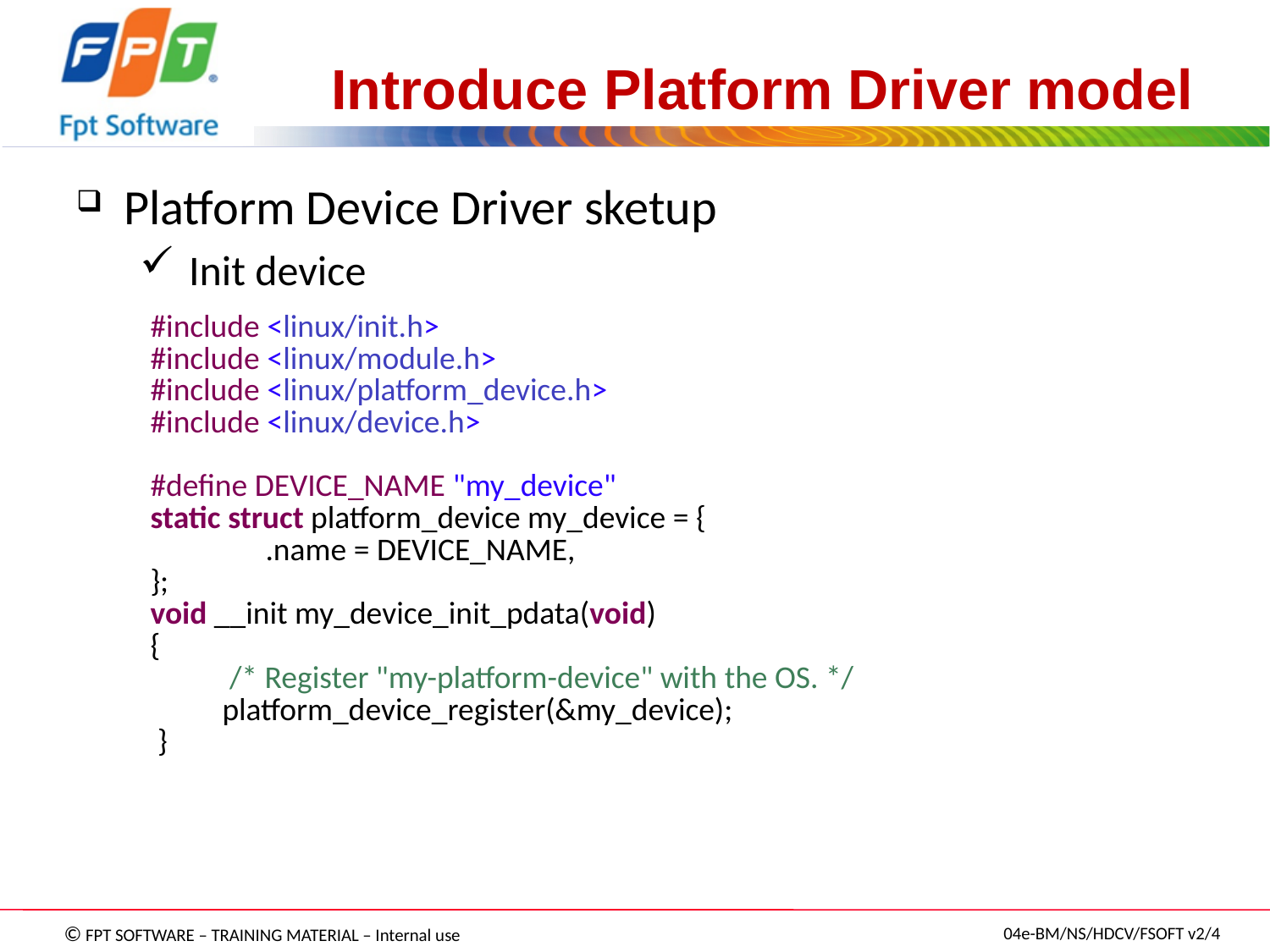

# Introduce Platform Driver model
Platform Device Driver sketup
 Init device

| #include <linux/init.h> #include <linux/module.h> #include <linux/platform\_device.h> #include <linux/device.h> #define DEVICE\_NAME "my\_device" static struct platform\_device my\_device = { .name = DEVICE\_NAME, }; void \_\_init my\_device\_init\_pdata(void) { /\* Register "my-platform-device" with the OS. \*/ platform\_device\_register(&my\_device); } |
| --- |
|  |